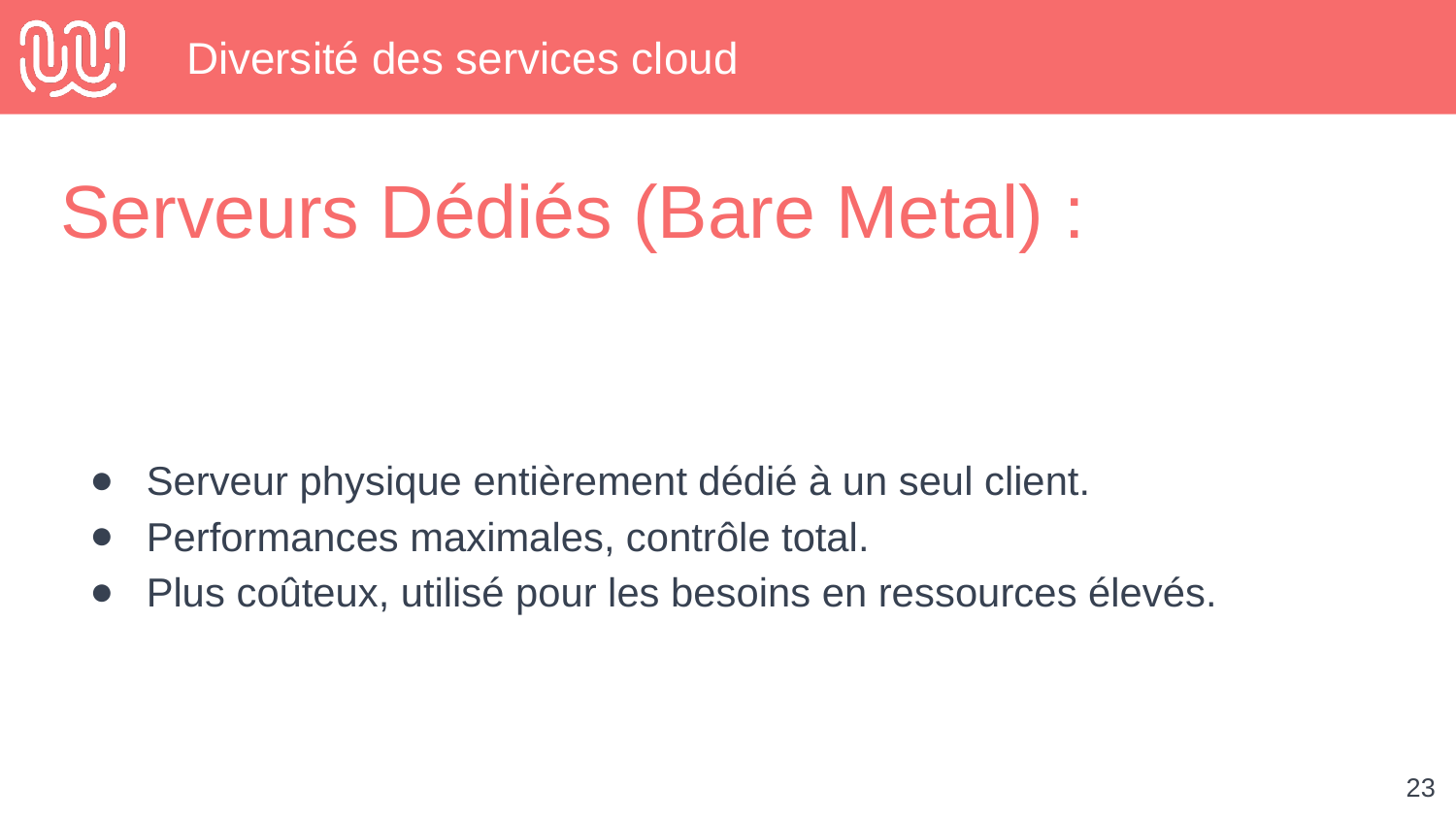

# Diversité des services cloud

Serveurs Dédiés (Bare Metal) :
Serveur physique entièrement dédié à un seul client.
Performances maximales, contrôle total.
Plus coûteux, utilisé pour les besoins en ressources élevés.
23